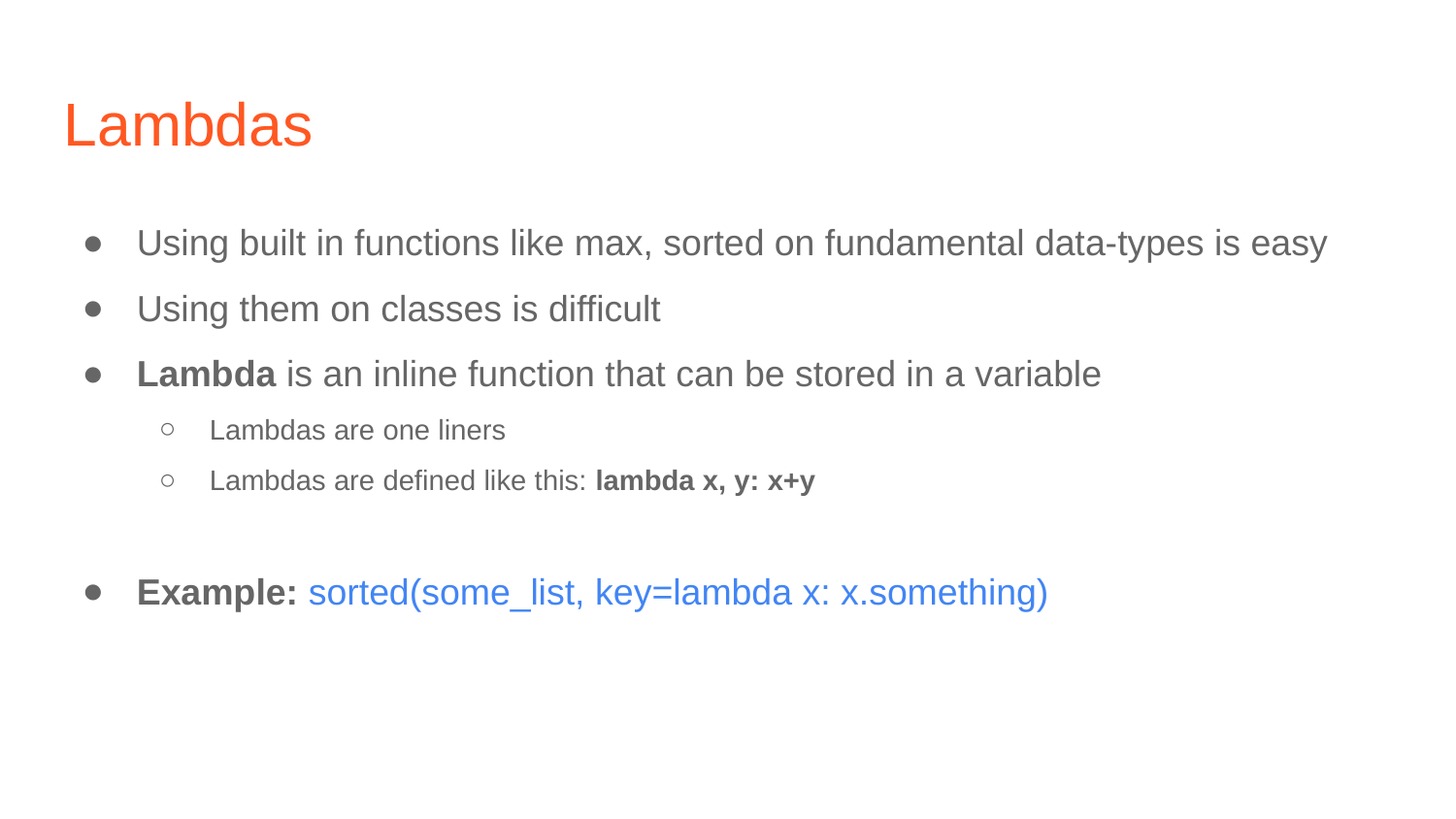

Lambdas
Using built in functions like max, sorted on fundamental data-types is easy
Using them on classes is difficult
Lambda is an inline function that can be stored in a variable
Lambdas are one liners
Lambdas are defined like this: lambda x, y: x+y
Example: sorted(some_list, key=lambda x: x.something)